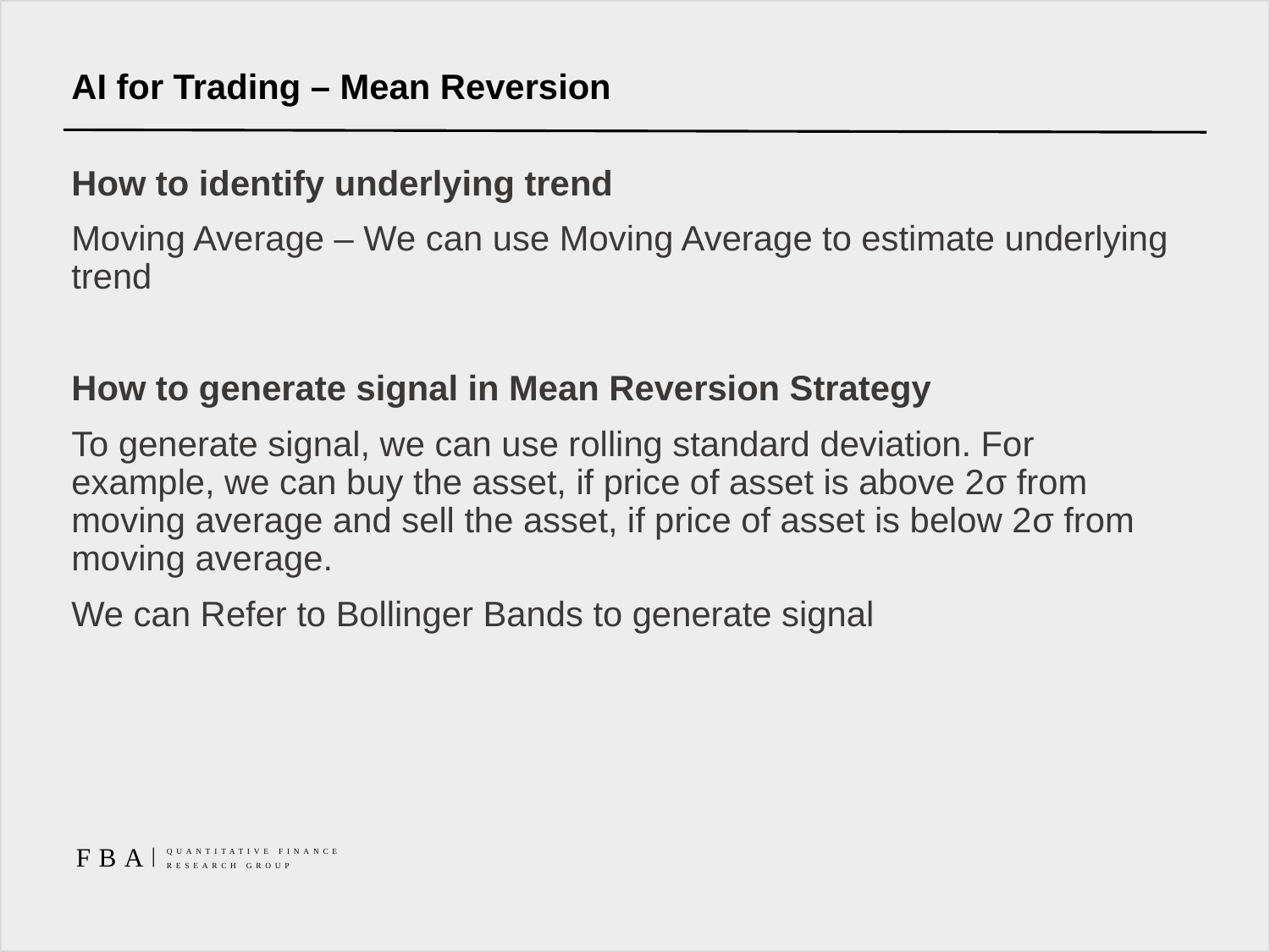

# AI for Trading – Mean Reversion
How to identify underlying trend
Moving Average – We can use Moving Average to estimate underlying trend

How to generate signal in Mean Reversion Strategy
To generate signal, we can use rolling standard deviation. For example, we can buy the asset, if price of asset is above 2σ from moving average and sell the asset, if price of asset is below 2σ from moving average.
We can Refer to Bollinger Bands to generate signal